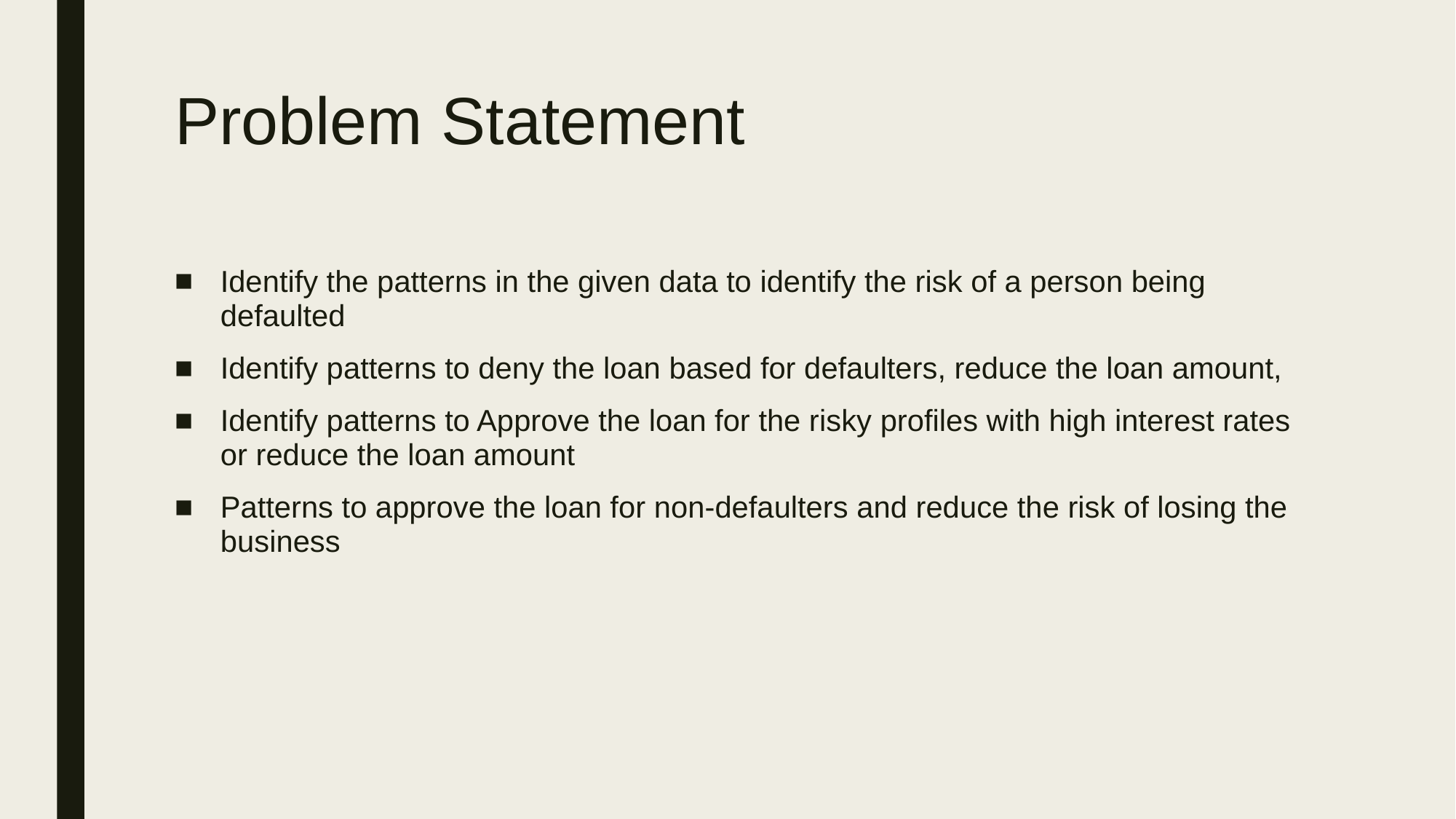

# Problem Statement
Identify the patterns in the given data to identify the risk of a person being defaulted
Identify patterns to deny the loan based for defaulters, reduce the loan amount,
Identify patterns to Approve the loan for the risky profiles with high interest rates or reduce the loan amount
Patterns to approve the loan for non-defaulters and reduce the risk of losing the business